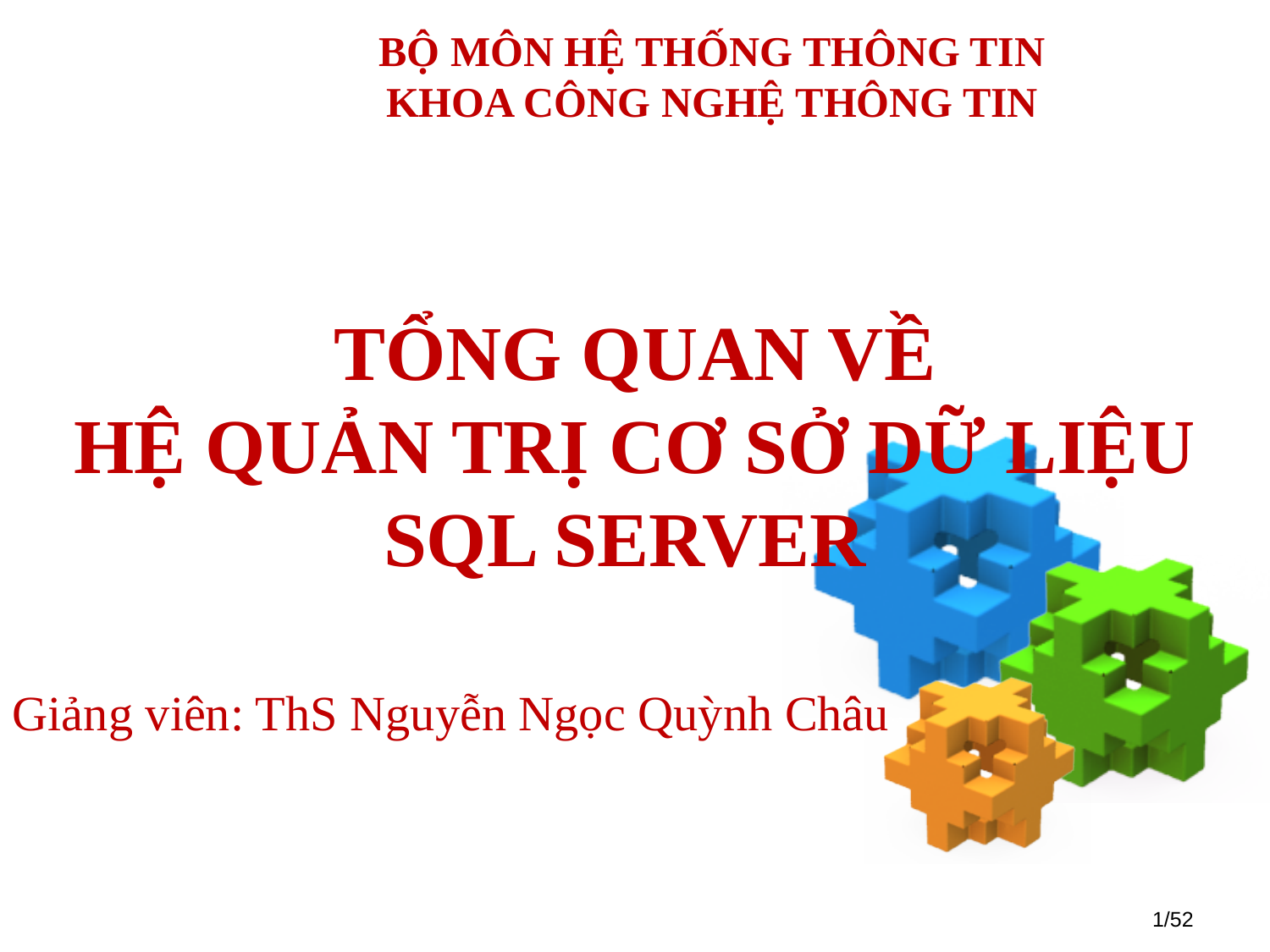

BỘ MÔN HỆ THỐNG THÔNG TIN
KHOA CÔNG NGHỆ THÔNG TIN
TỔNG QUAN VỀ
HỆ QUẢN TRỊ CƠ SỞ DỮ LIỆU SQL SERVER

Giảng viên: ThS Nguyễn Ngọc Quỳnh Châu
1/52